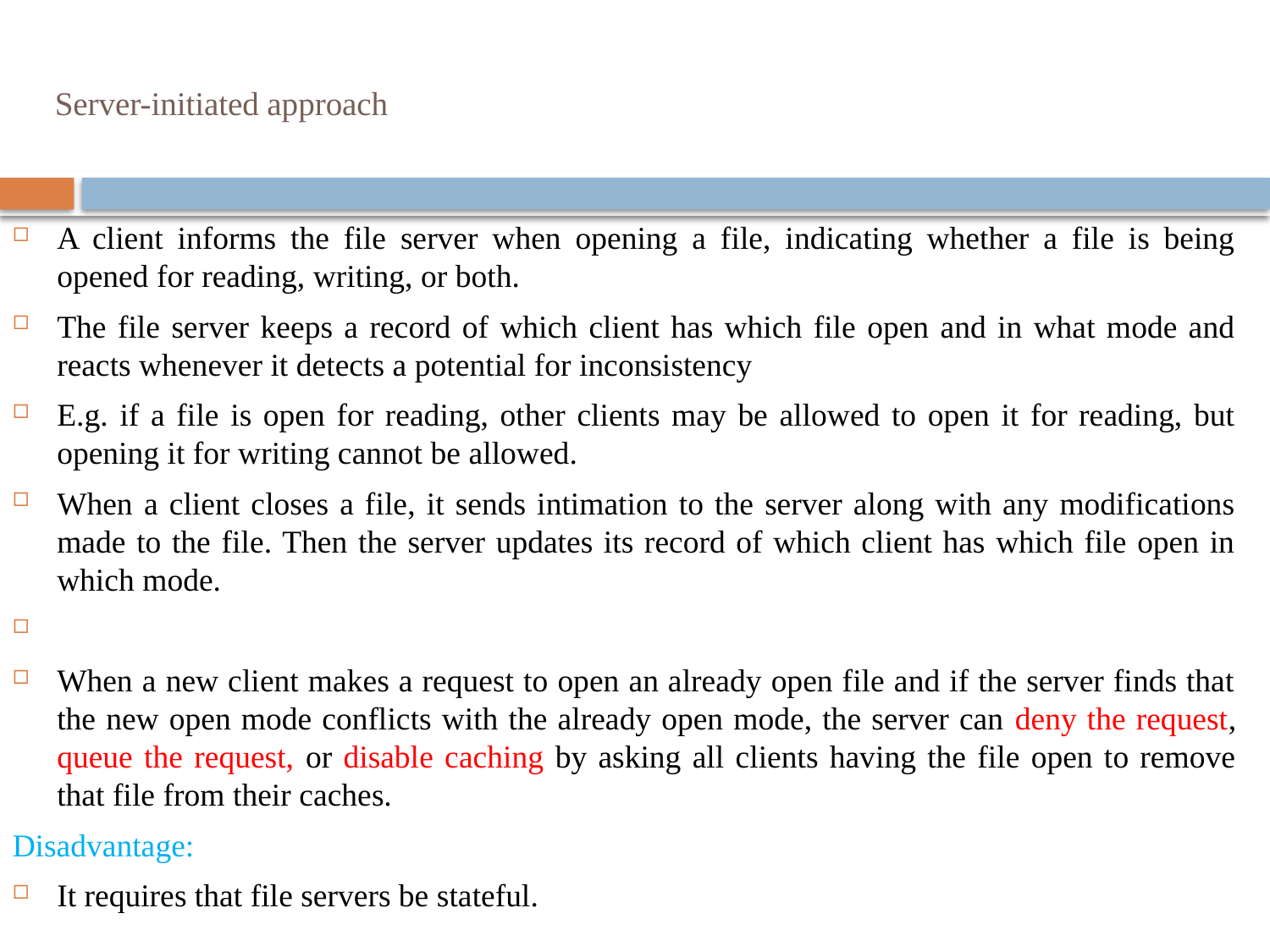

# Server-initiated approach
A client informs the file server when opening a file, indicating whether a file is being opened for reading, writing, or both.
The file server keeps a record of which client has which file open and in what mode and reacts whenever it detects a potential for inconsistency
E.g. if a file is open for reading, other clients may be allowed to open it for reading, but opening it for writing cannot be allowed.
When a client closes a file, it sends intimation to the server along with any modifications made to the file. Then the server updates its record of which client has which file open in which mode.

When a new client makes a request to open an already open file and if the server finds that the new open mode conflicts with the already open mode, the server can deny the request, queue the request, or disable caching by asking all clients having the file open to remove that file from their caches.
Disadvantage:
It requires that file servers be stateful.